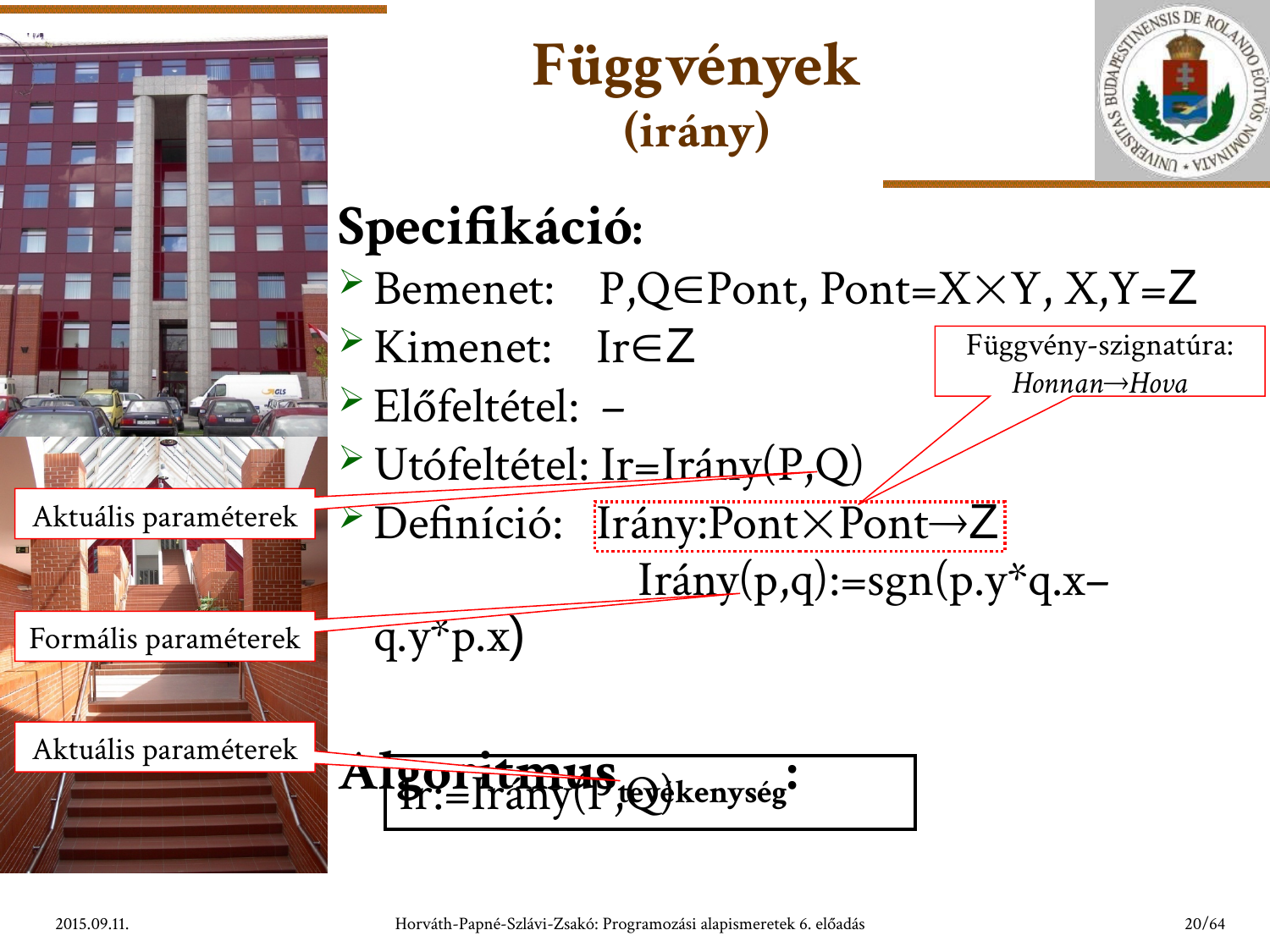

Függvények
(irány)
Specifikáció:
Bemenet:    P,Q∈Pont, Pont=X×Y, X,Y=Z
Kimenet:    Ir∈Z
Előfeltétel:  –
Utófeltétel: Ir=Irány(P,Q)
Definíció:   Irány:Pont×Pont→Z
		 Irány(p,q):=sgn(p.y*q.x–q.y*p.x)

Algoritmustevékenység:
Függvény-szignatúra: Honnan→Hova
Aktuális paraméterek

Formális paraméterek
Aktuális paraméterek
| Ir:=Irány(P,Q) |
| --- |
2015.09.11.
Horváth-Papné-Szlávi-Zsakó: Programozási alapismeretek 6. előadás
20/64